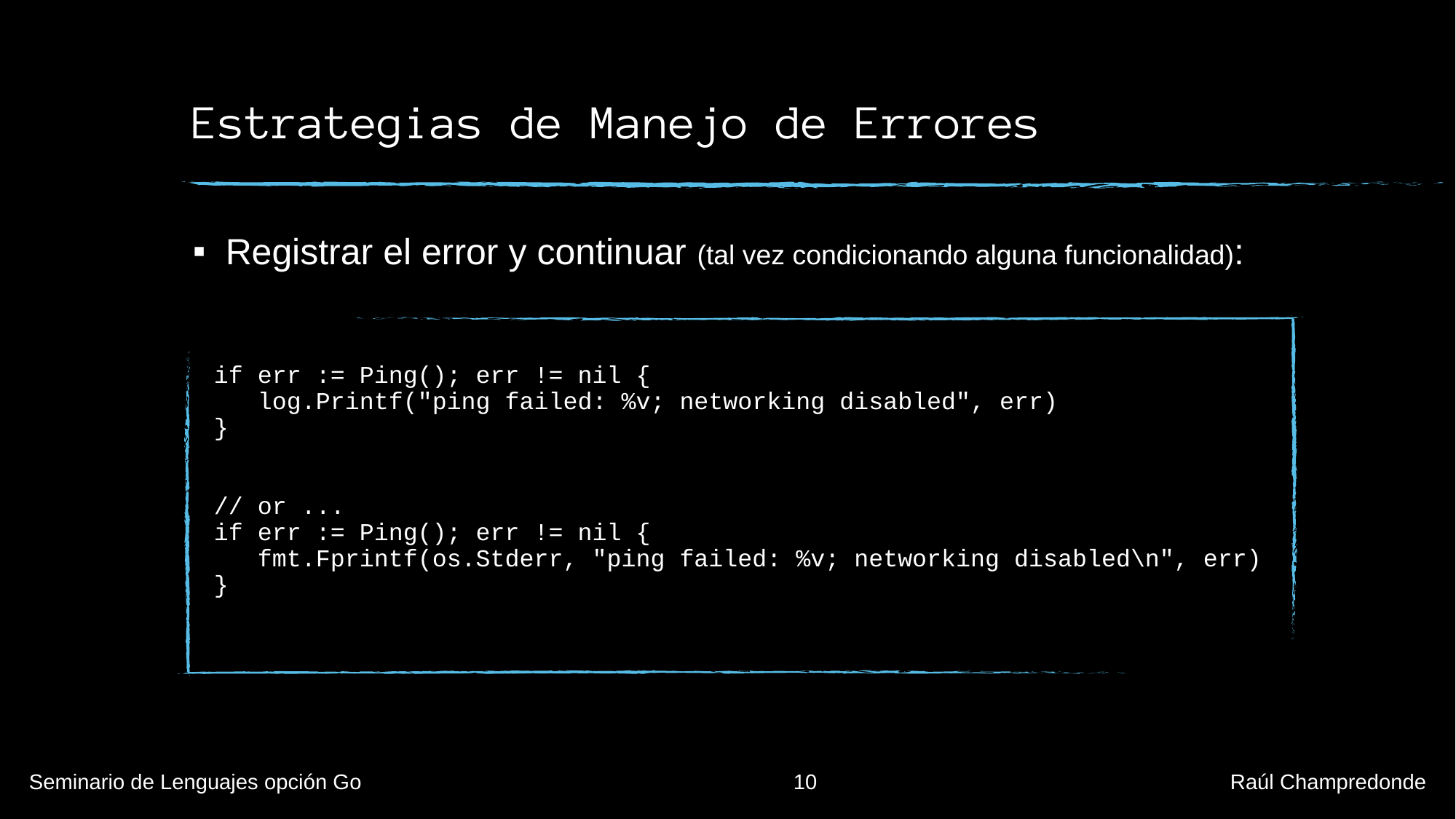

# Estrategias de Manejo de Errores
Registrar el error y continuar (tal vez condicionando alguna funcionalidad):

if err := Ping(); err != nil {
   log.Printf("ping failed: %v; networking disabled", err)
}

// or ...
if err := Ping(); err != nil {
   fmt.Fprintf(os.Stderr, "ping failed: %v; networking disabled\n", err)
}
Seminario de Lenguajes opción Go				10				Raúl Champredonde